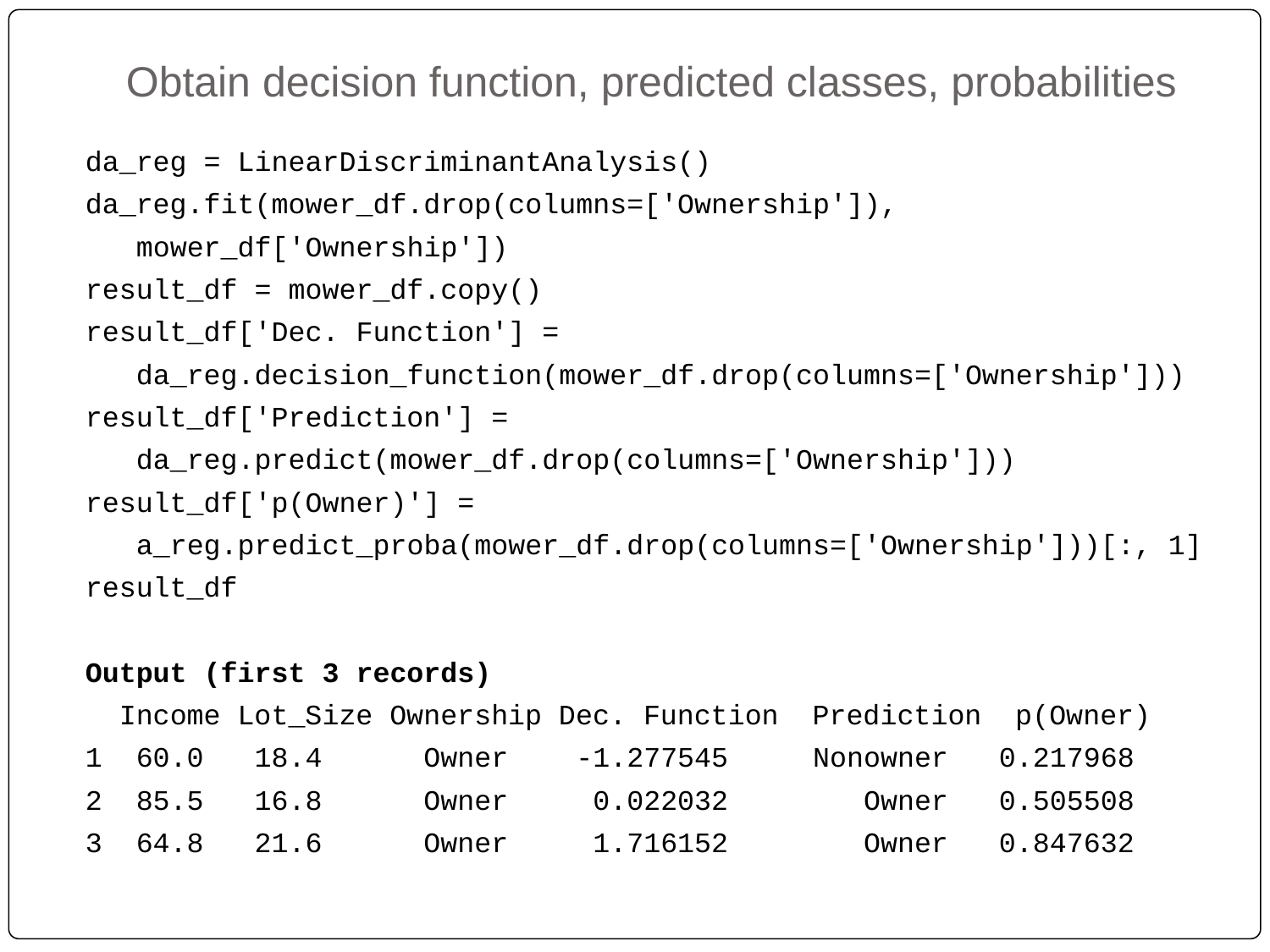

# Obtain decision function, predicted classes, probabilities
da_reg = LinearDiscriminantAnalysis()
da_reg.fit(mower_df.drop(columns=['Ownership']),
   mower_df['Ownership'])
result_df = mower_df.copy()
result_df['Dec. Function'] =
   da_reg.decision_function(mower_df.drop(columns=['Ownership']))
result_df['Prediction'] =
   da_reg.predict(mower_df.drop(columns=['Ownership']))
result_df['p(Owner)'] =
   a_reg.predict_proba(mower_df.drop(columns=['Ownership']))[:, 1]
result_df

Output (first 3 records)
  Income Lot_Size Ownership Dec. Function  Prediction  p(Owner)
1  60.0   18.4      Owner    -1.277545     Nonowner   0.217968
2  85.5   16.8      Owner     0.022032        Owner   0.505508
3  64.8   21.6      Owner     1.716152        Owner   0.847632